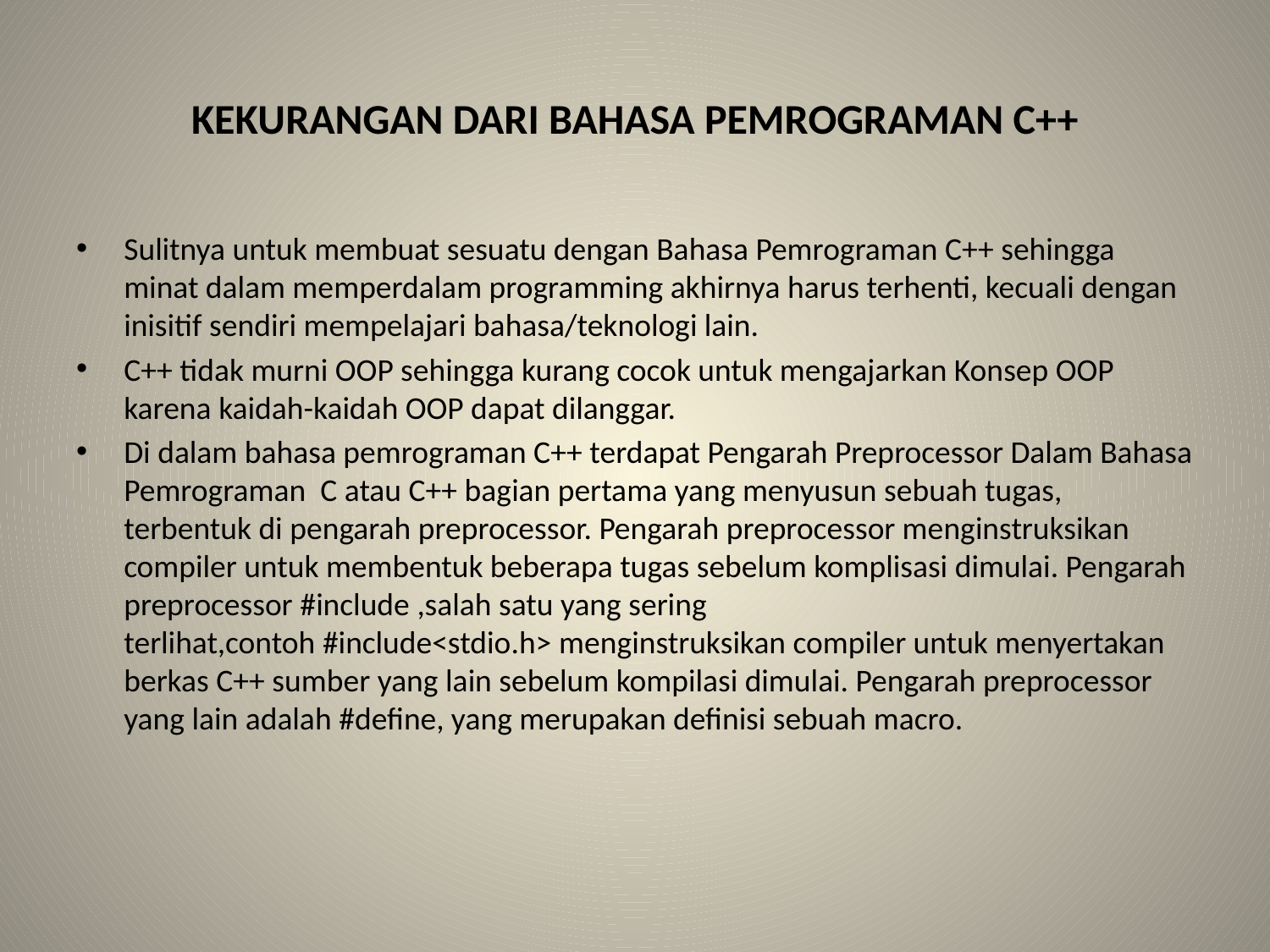

# KEKURANGAN DARI BAHASA PEMROGRAMAN C++
Sulitnya untuk membuat sesuatu dengan Bahasa Pemrograman C++ sehingga minat dalam memperdalam programming akhirnya harus terhenti, kecuali dengan inisitif sendiri mempelajari bahasa/teknologi lain.
C++ tidak murni OOP sehingga kurang cocok untuk mengajarkan Konsep OOP karena kaidah-kaidah OOP dapat dilanggar.
Di dalam bahasa pemrograman C++ terdapat Pengarah Preprocessor Dalam Bahasa Pemrograman  C atau C++ bagian pertama yang menyusun sebuah tugas, terbentuk di pengarah preprocessor. Pengarah preprocessor menginstruksikan compiler untuk membentuk beberapa tugas sebelum komplisasi dimulai. Pengarah preprocessor #include ,salah satu yang sering terlihat,contoh #include<stdio.h> menginstruksikan compiler untuk menyertakan berkas C++ sumber yang lain sebelum kompilasi dimulai. Pengarah preprocessor yang lain adalah #define, yang merupakan definisi sebuah macro.